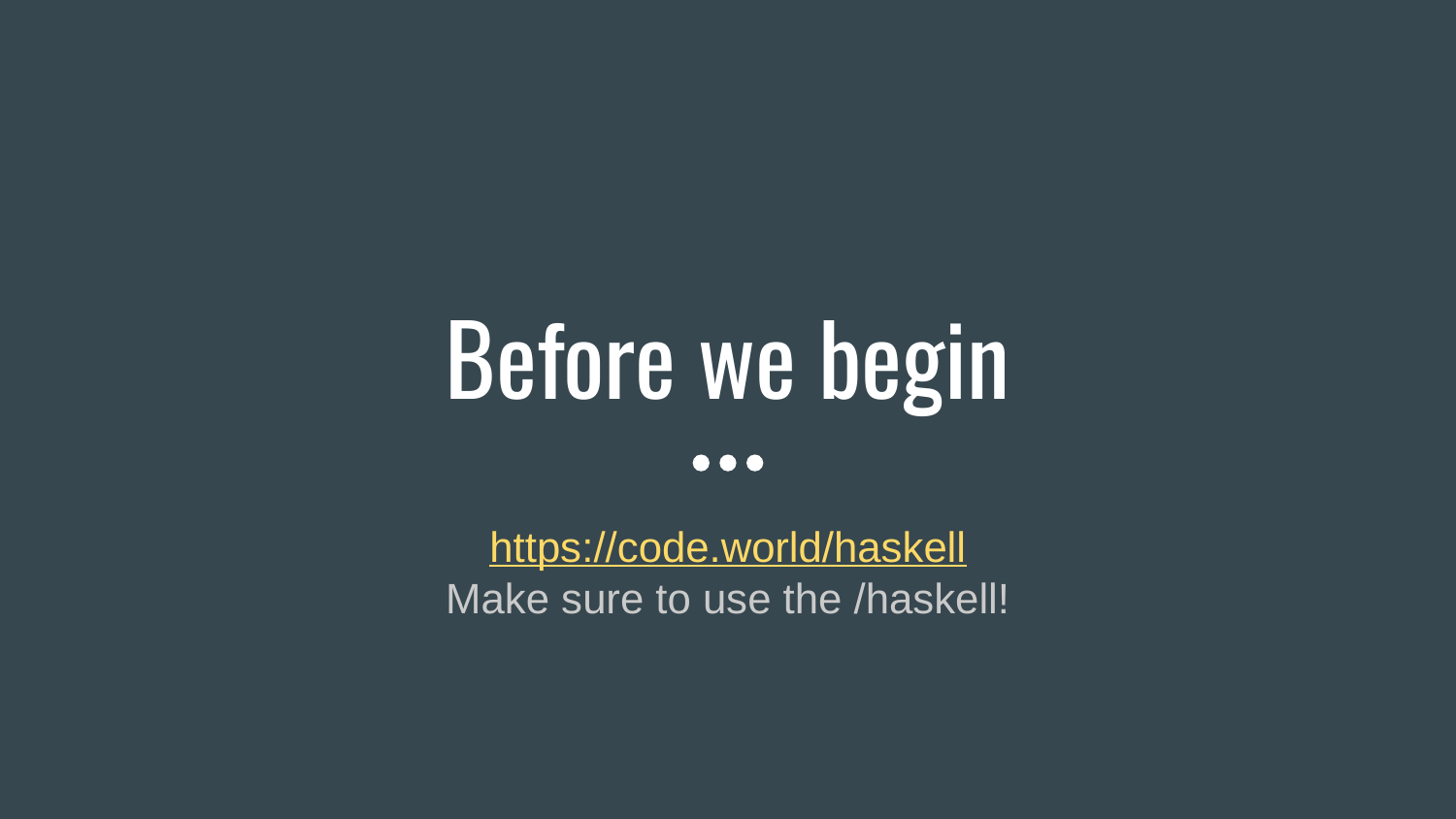

# Before we begin
https://code.world/haskell
Make sure to use the /haskell!